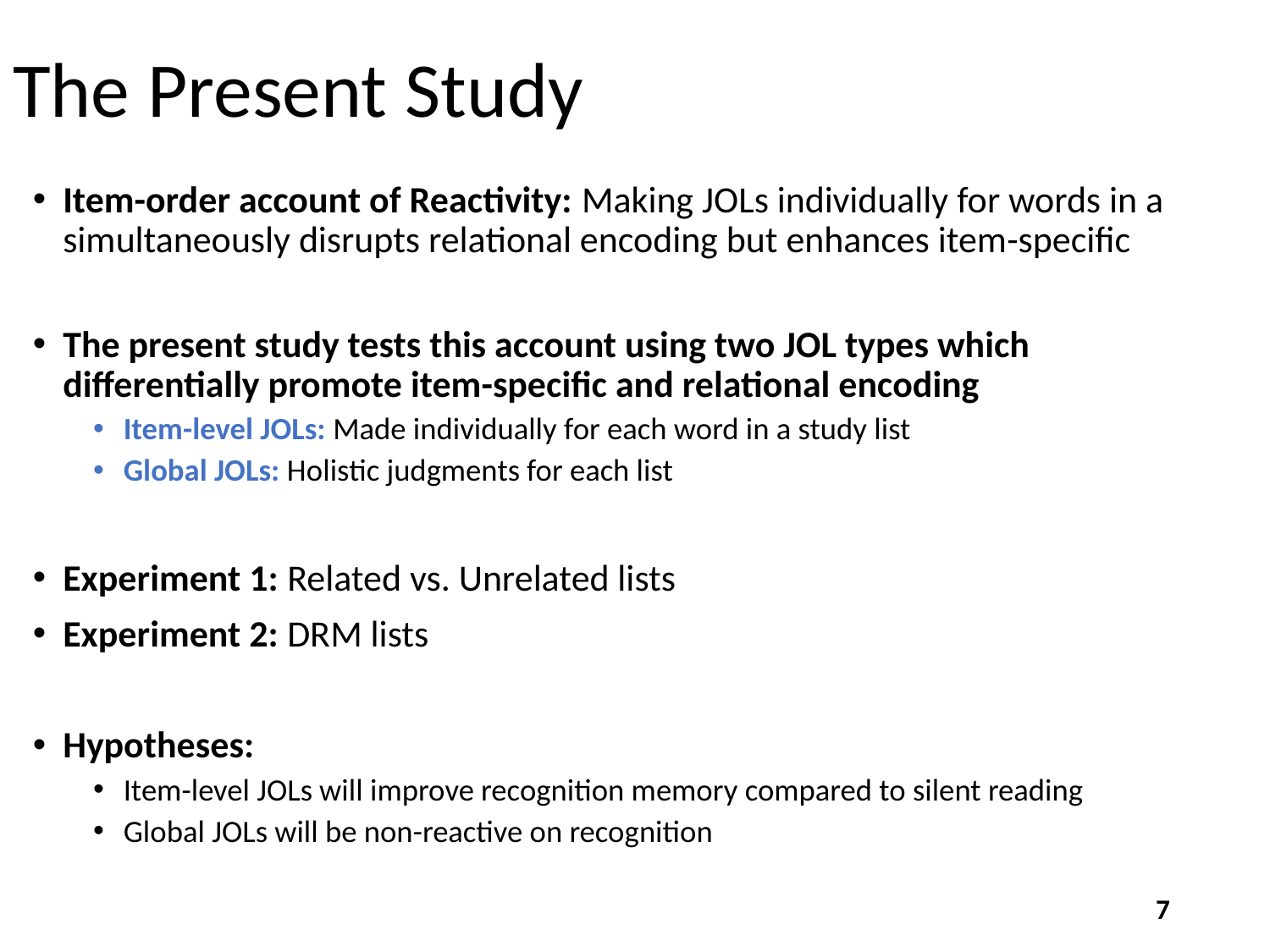

# The Present Study
Item-order account of Reactivity: Making JOLs individually for words in a simultaneously disrupts relational encoding but enhances item-specific

The present study tests this account using two JOL types which differentially promote item-specific and relational encoding
Item-level JOLs: Made individually for each word in a study list
Global JOLs: Holistic judgments for each list

Experiment 1: Related vs. Unrelated lists
Experiment 2: DRM lists

Hypotheses:
Item-level JOLs will improve recognition memory compared to silent reading
Global JOLs will be non-reactive on recognition

7